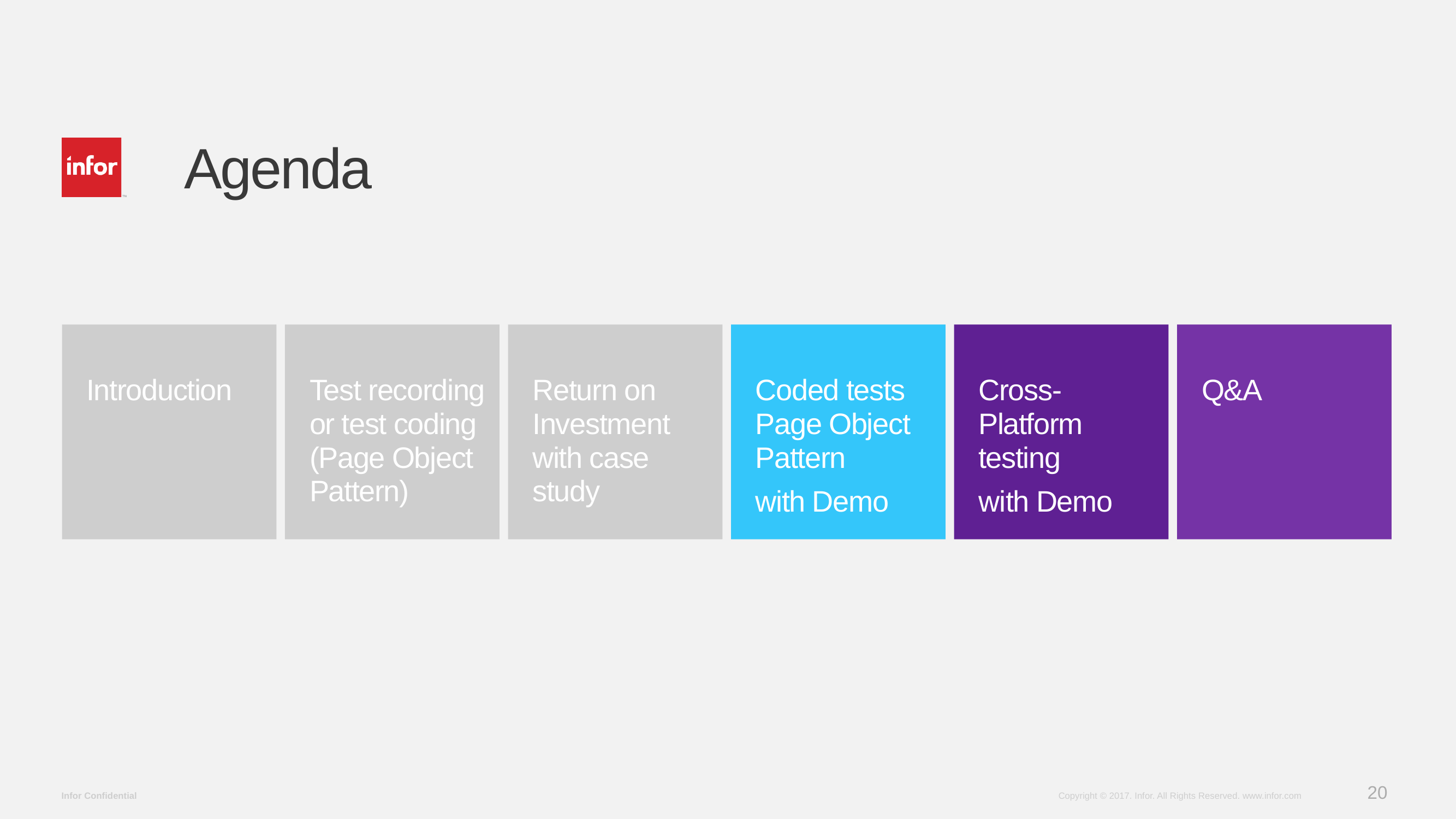

# Agenda
Introduction
Test recording or test coding (Page Object Pattern)
Return on Investment with case study
Coded tests Page Object Pattern
with Demo
Cross-Platform testing
with Demo

Q&A